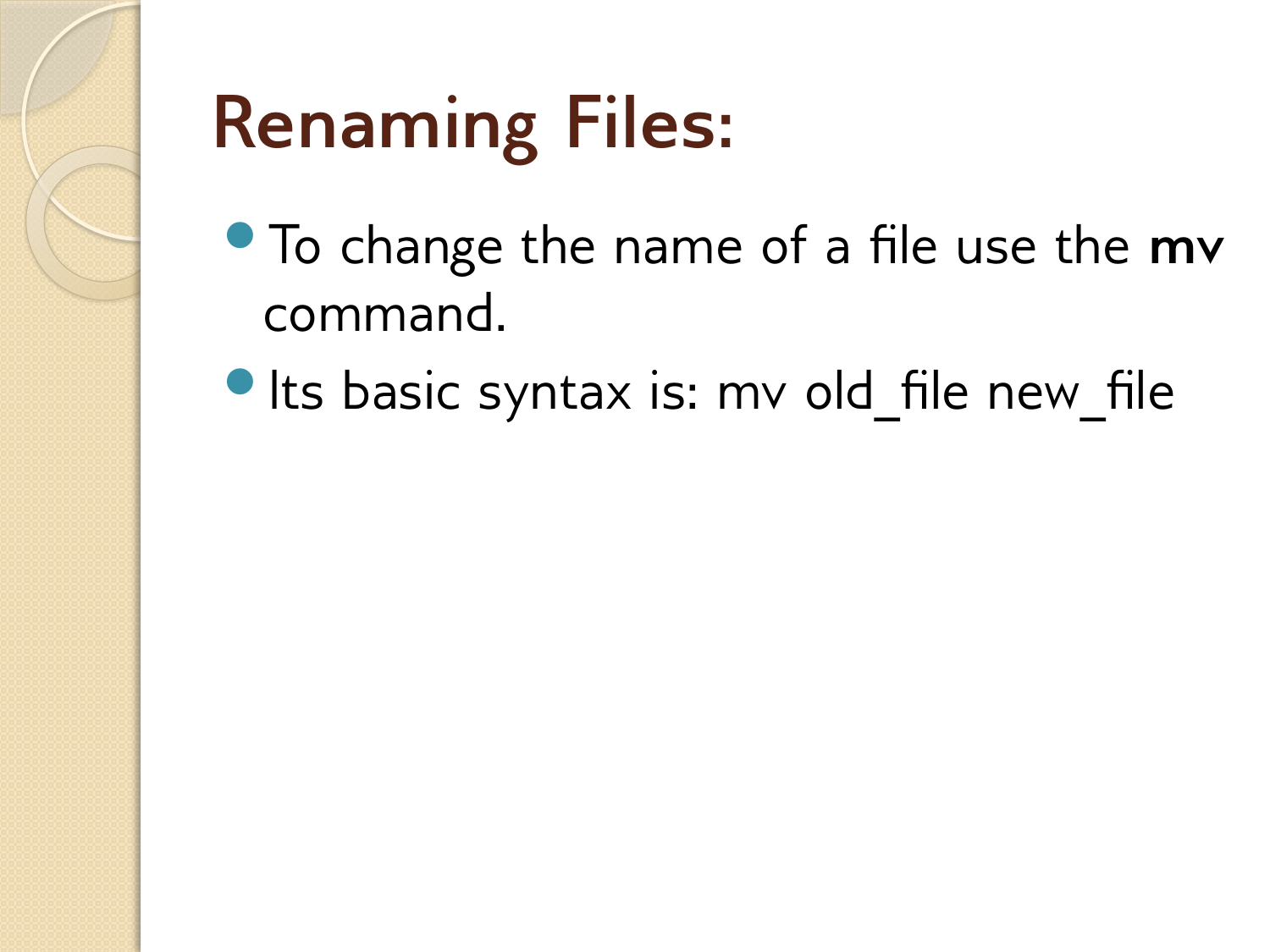

# Renaming Files:
To change the name of a file use the mv command.
Its basic syntax is: mv old_file new_file